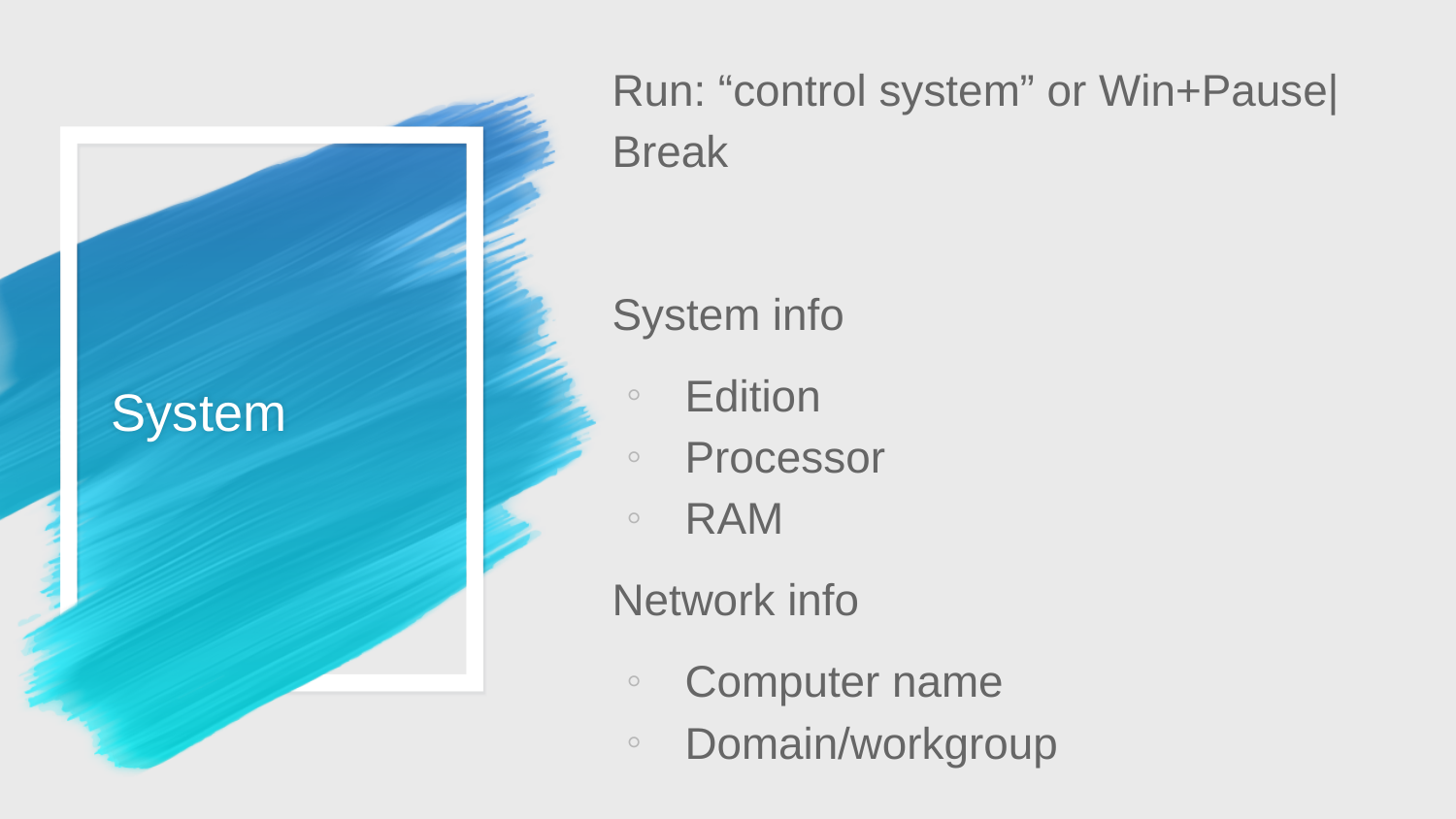

Run: “control system” or Win+Pause|Break

System info
Edition
Processor
RAM
Network info
Computer name
Domain/workgroup
# System